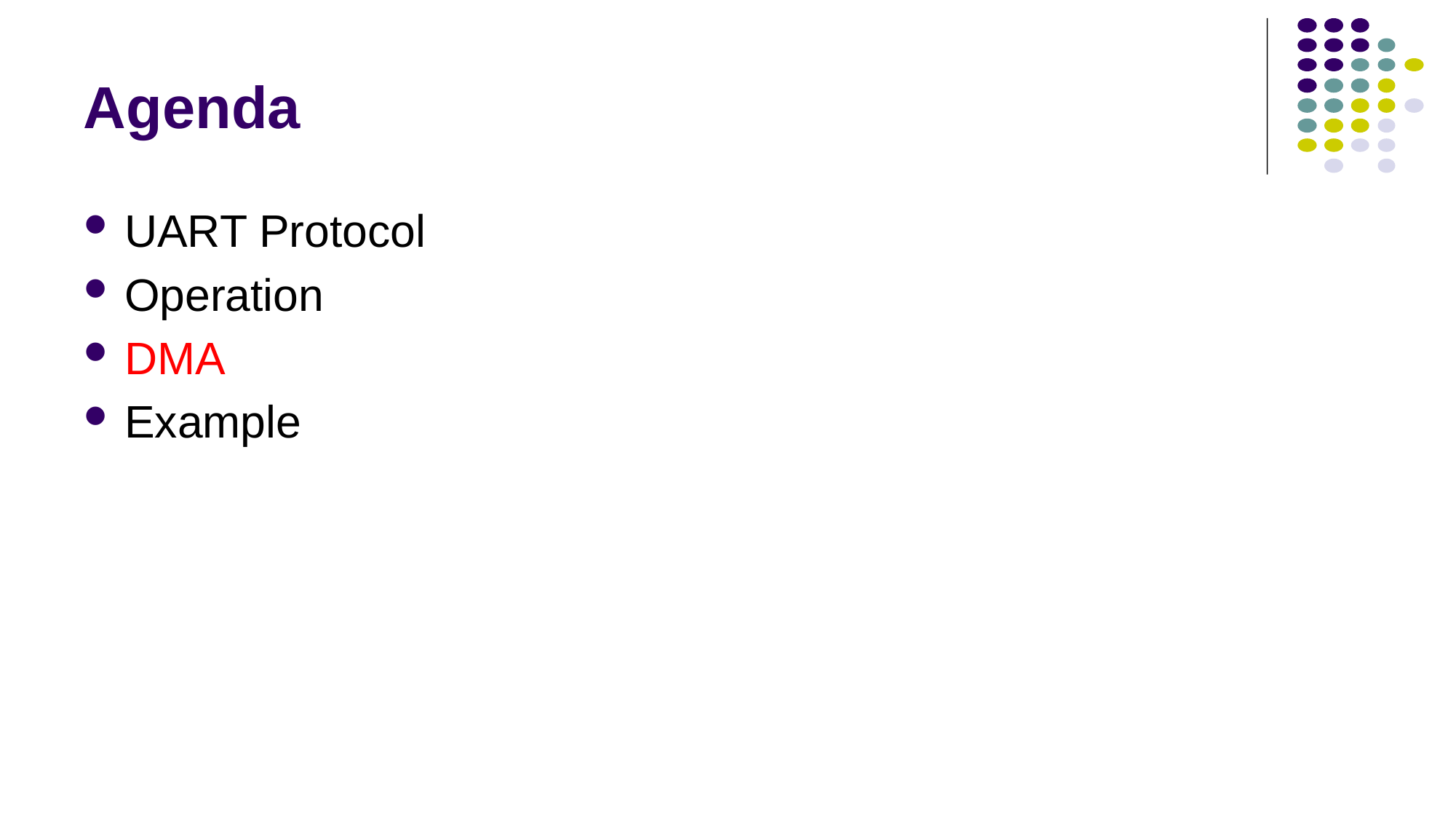

# Agenda
UART Protocol
Operation
DMA
Example